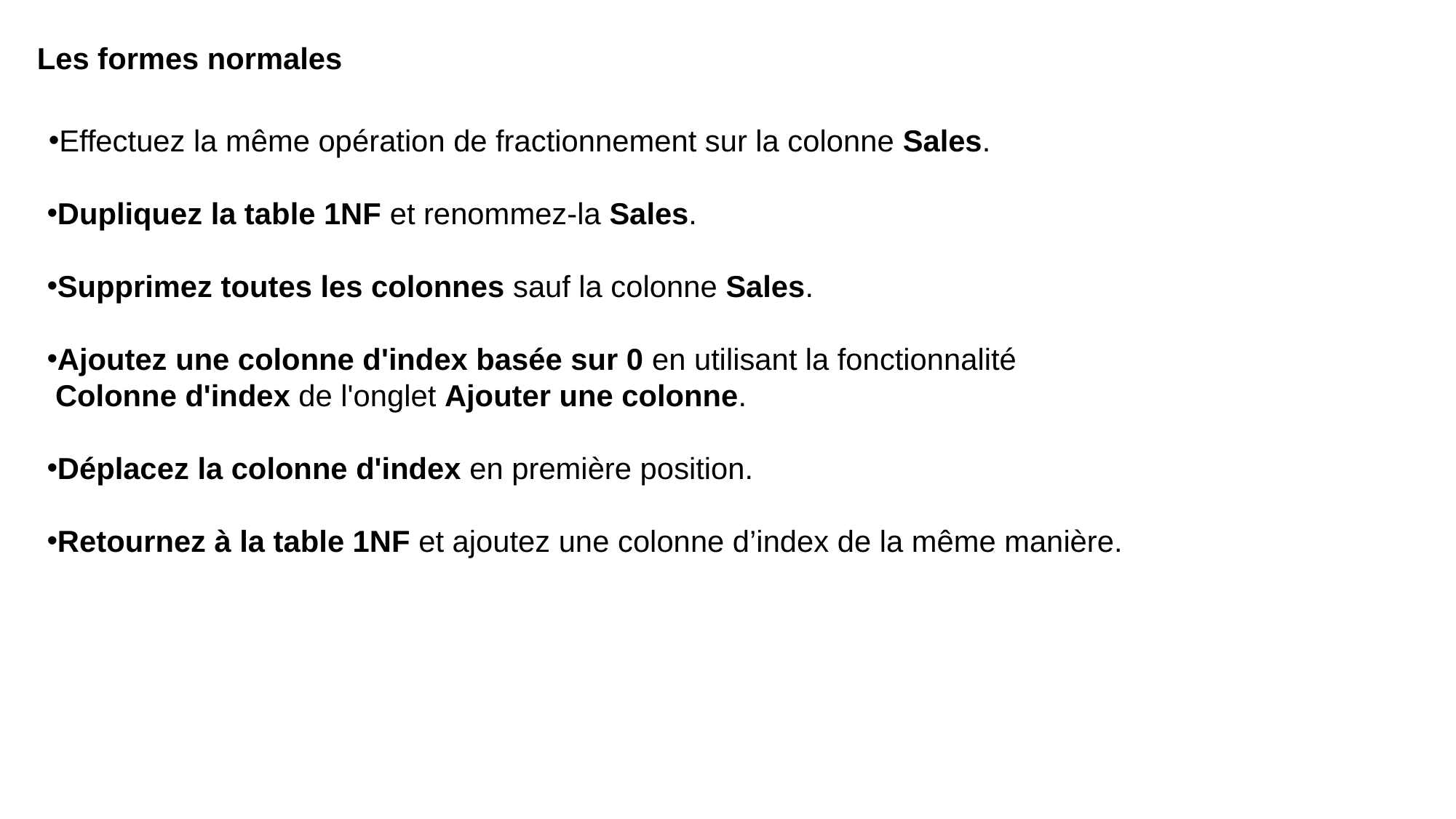

Les formes normales
Effectuez la même opération de fractionnement sur la colonne Sales.

Dupliquez la table 1NF et renommez-la Sales.

Supprimez toutes les colonnes sauf la colonne Sales.

Ajoutez une colonne d'index basée sur 0 en utilisant la fonctionnalité
 Colonne d'index de l'onglet Ajouter une colonne.

Déplacez la colonne d'index en première position.

Retournez à la table 1NF et ajoutez une colonne d’index de la même manière.